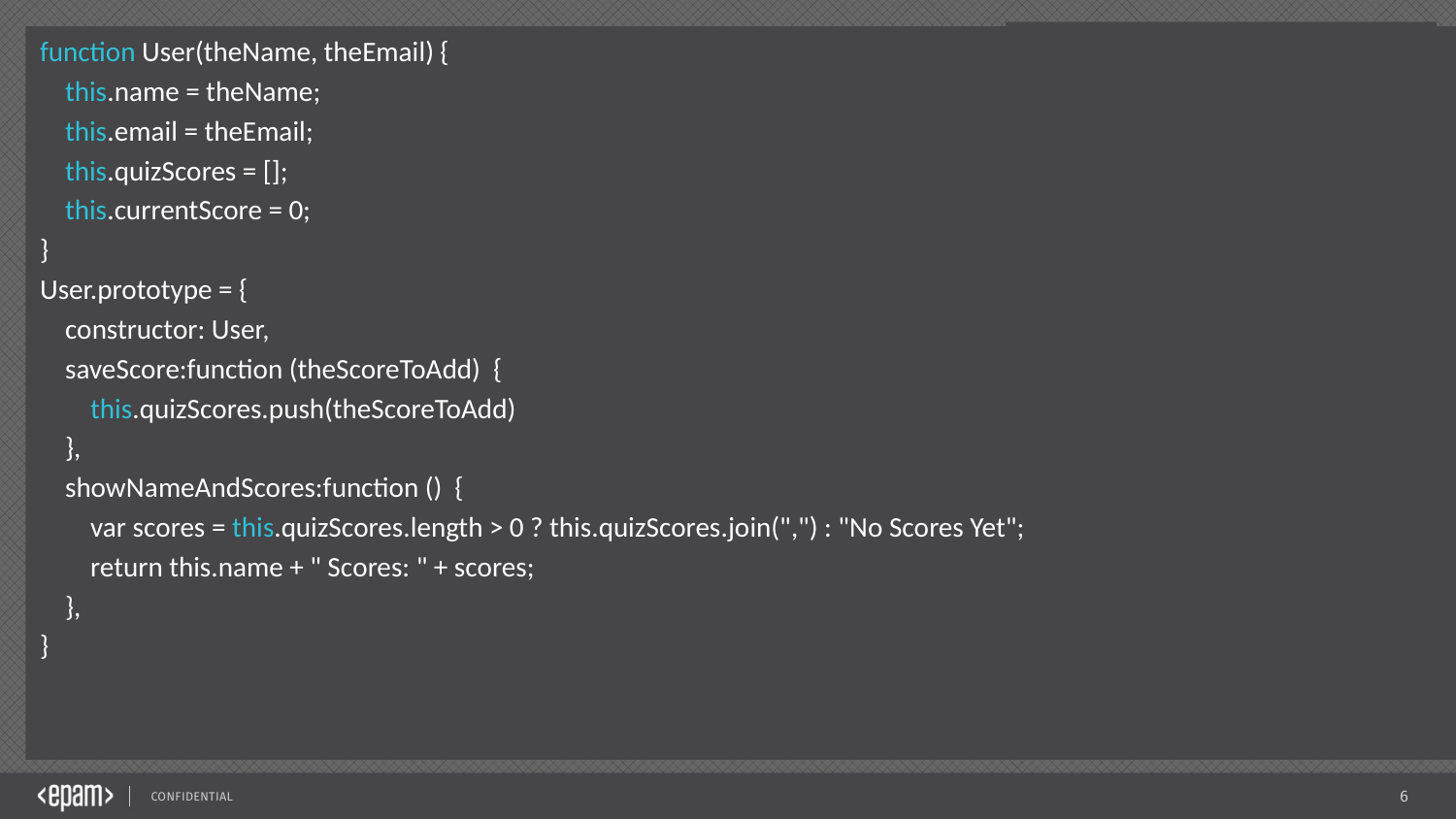

function User(theName, theEmail) {
    this.name = theName;
    this.email = theEmail;
    this.quizScores = [];
    this.currentScore = 0;
}
User.prototype = {
    constructor: User,
    saveScore:function (theScoreToAdd)  {
        this.quizScores.push(theScoreToAdd)
    },
    showNameAndScores:function ()  {
        var scores = this.quizScores.length > 0 ? this.quizScores.join(",") : "No Scores Yet";
        return this.name + " Scores: " + scores;
    },
}